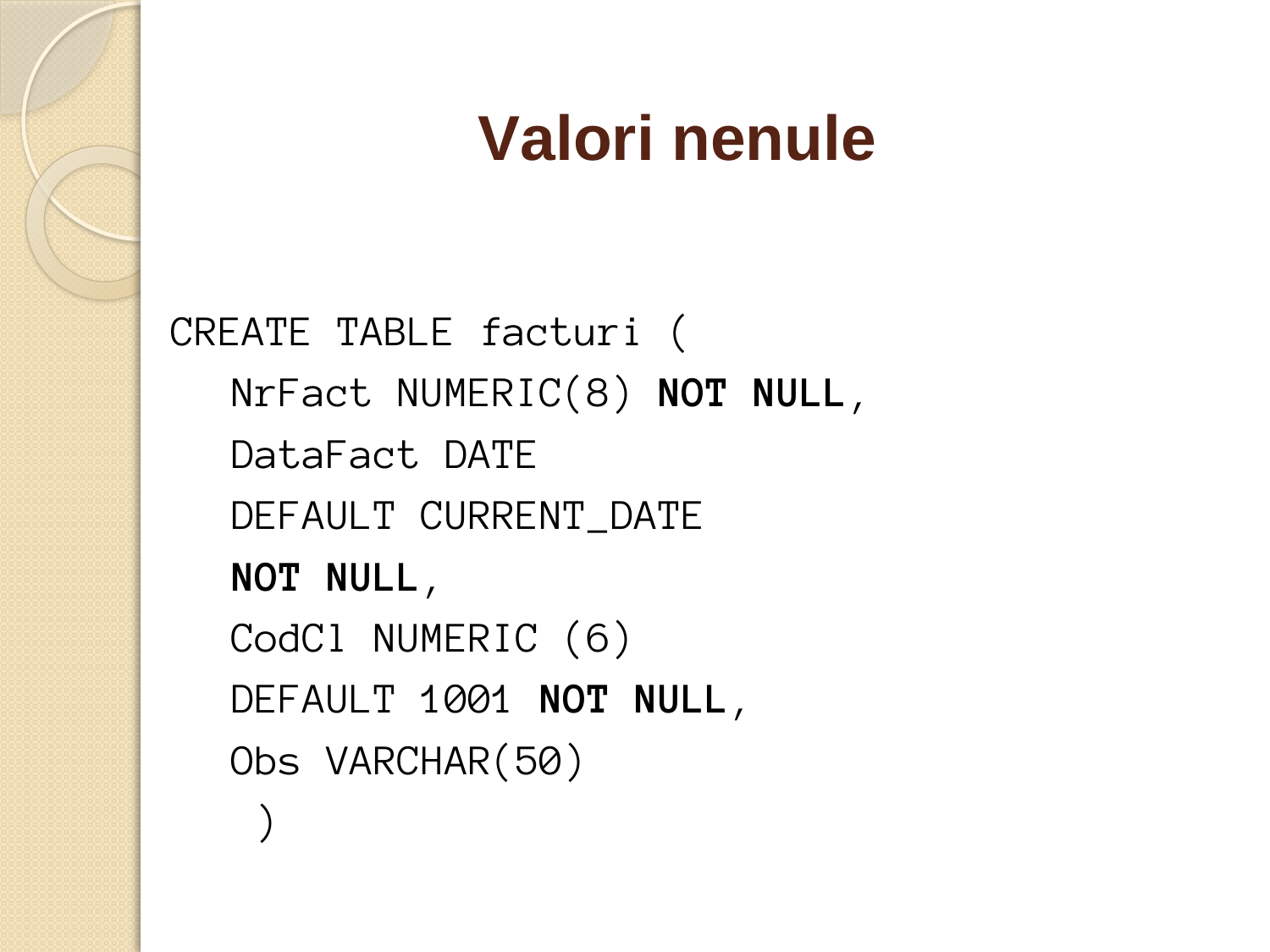

# Valori nenule

CREATE TABLE facturi (
	NrFact NUMERIC(8) NOT NULL,
	DataFact DATE
		DEFAULT CURRENT_DATE
		NOT NULL,
	CodCl NUMERIC (6)
		DEFAULT 1001 NOT NULL,
	Obs VARCHAR(50)
	 )